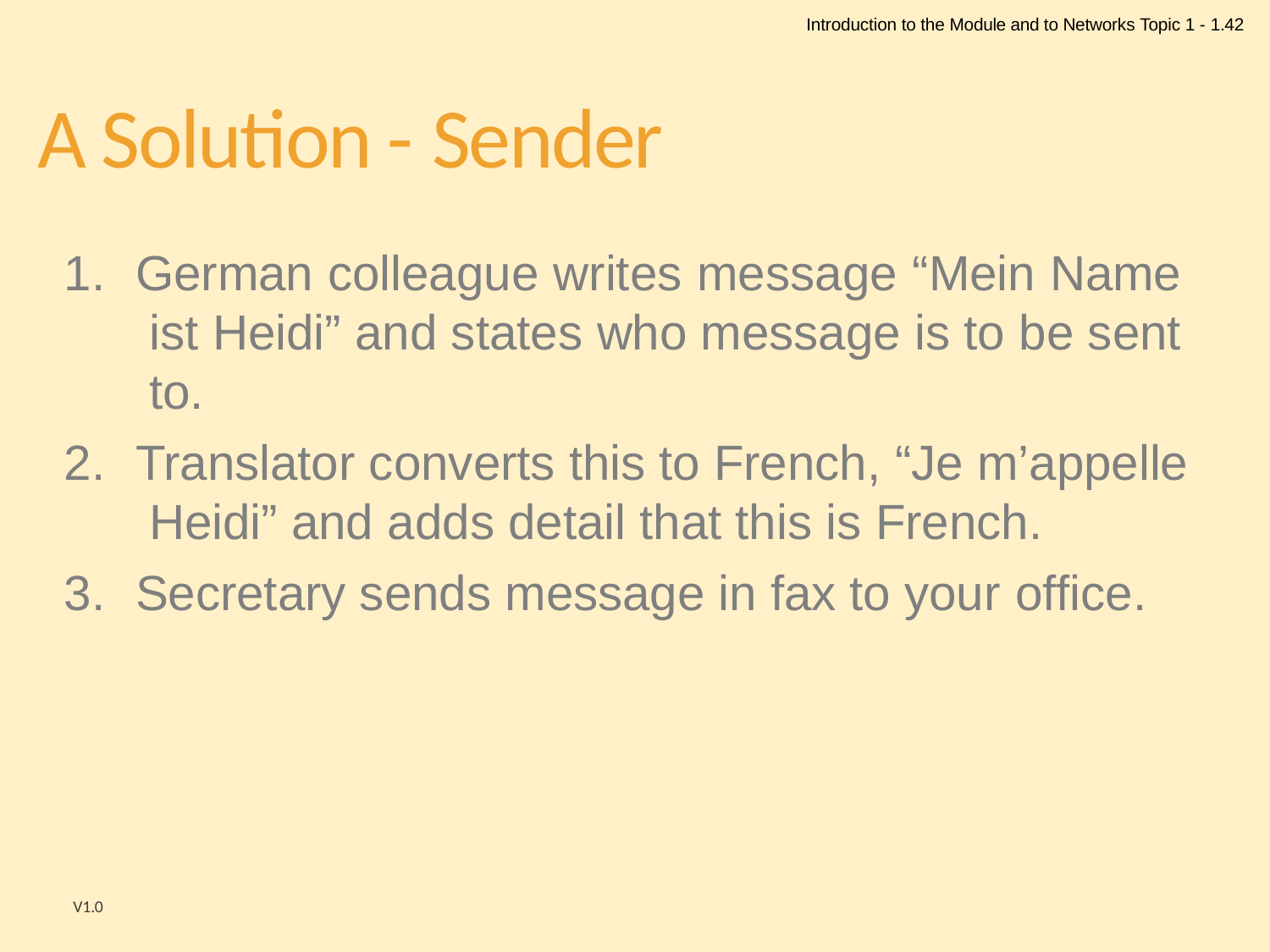

Introduction to the Module and to Networks Topic 1 - 1.42
# A Solution - Sender
German colleague writes message “Mein Name  ist Heidi” and states who message is to be sent  to.
Translator converts this to French, “Je m’appelle  Heidi” and adds detail that this is French.
Secretary sends message in fax to your office.
V1.0